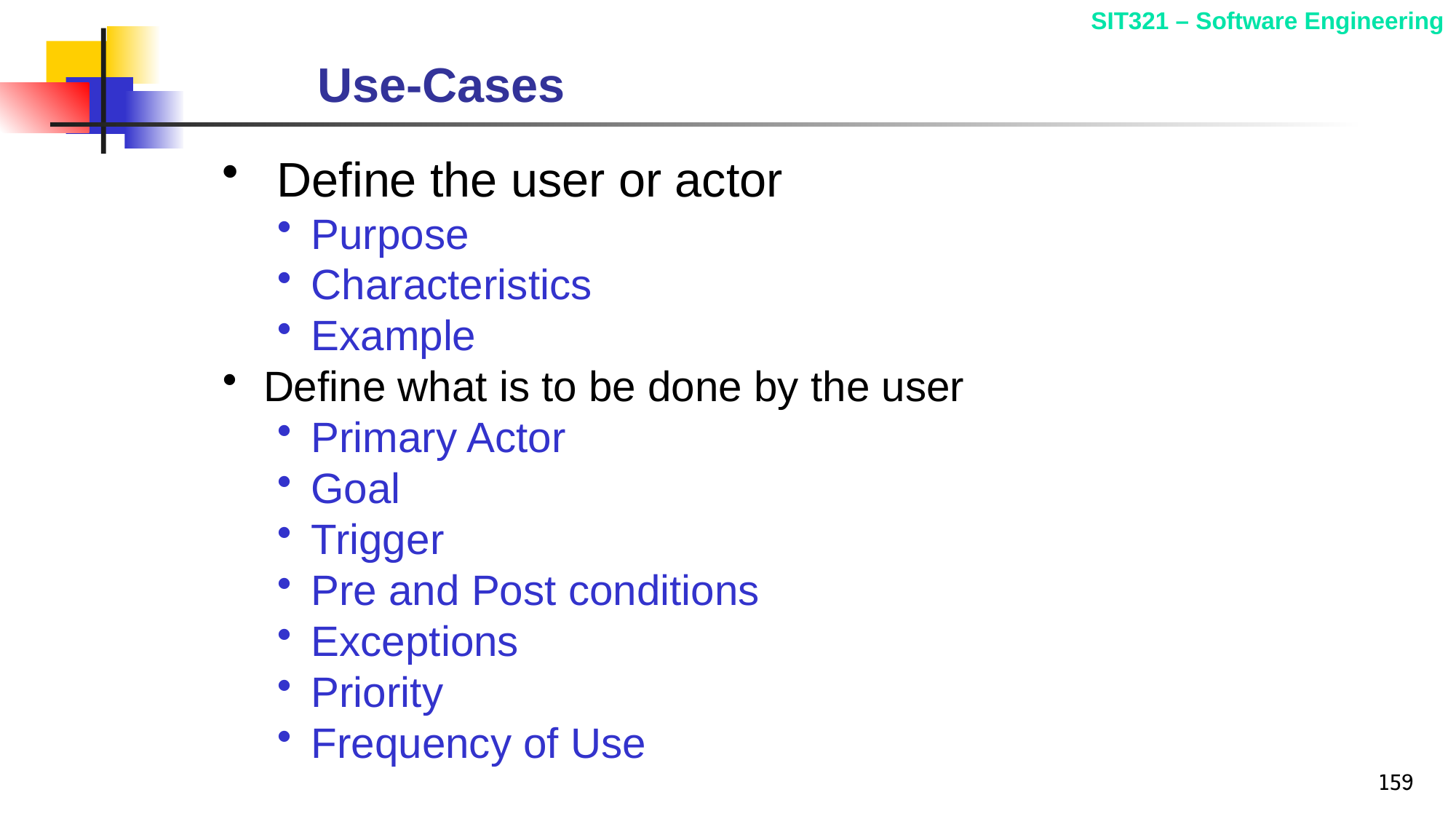

# Use-Cases
 Define the user or actor
Purpose
Characteristics
Example
Define what is to be done by the user
Primary Actor
Goal
Trigger
Pre and Post conditions
Exceptions
Priority
Frequency of Use
159